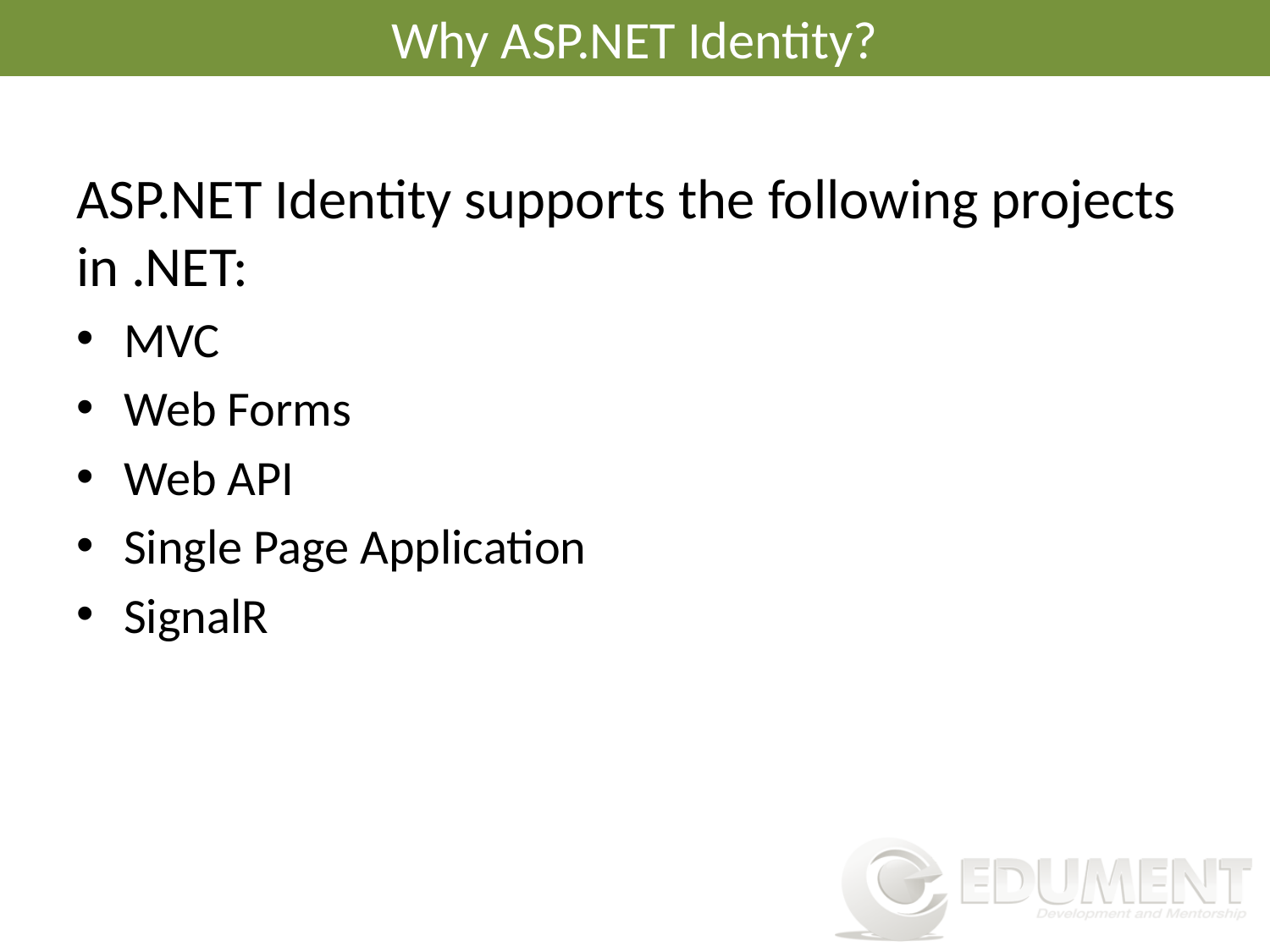

# Why ASP.NET Identity?
ASP.NET Identity supports the following projects in .NET:
MVC
Web Forms
Web API
Single Page Application
SignalR